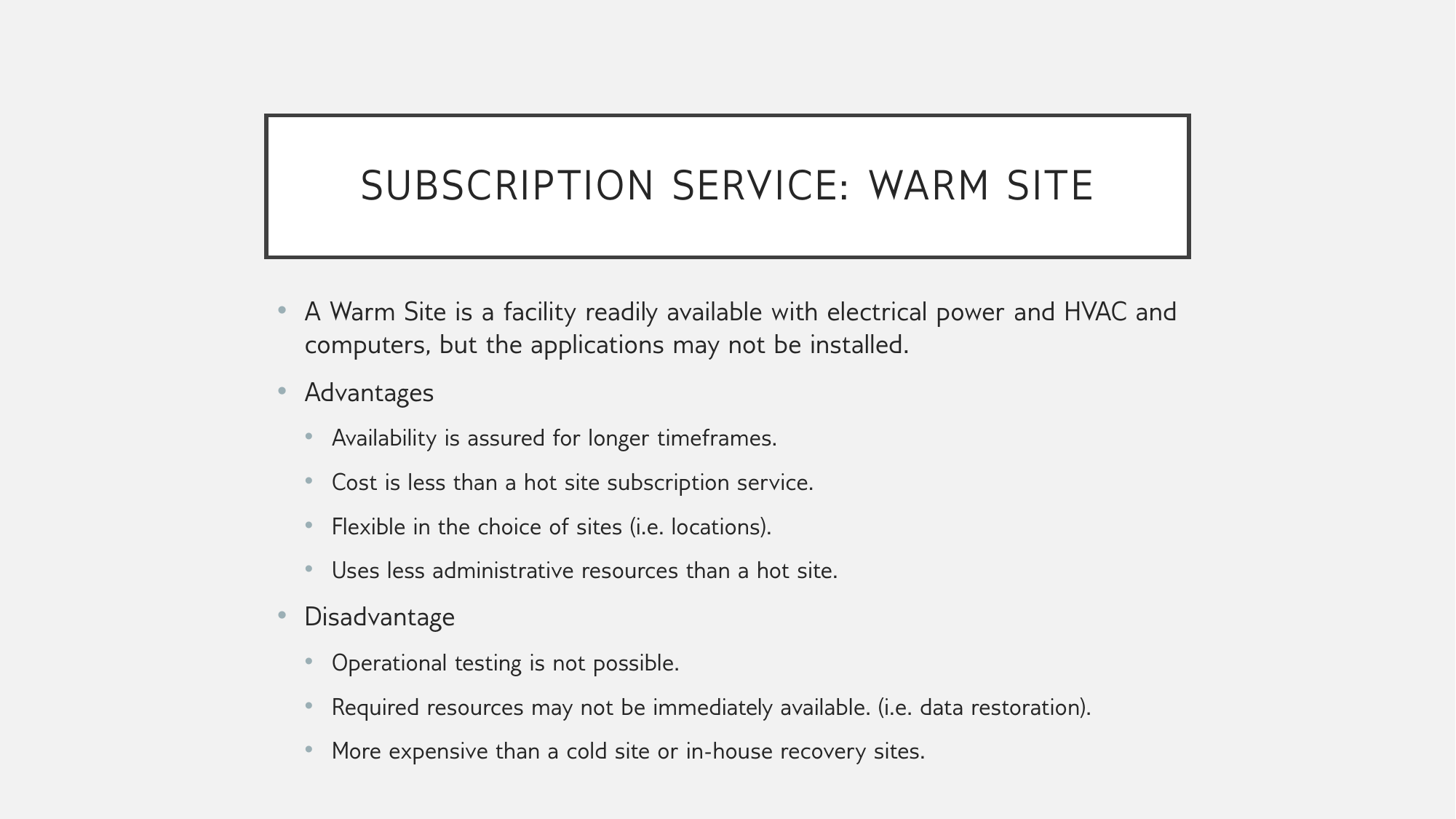

# Subscription Service: Warm Site
A Warm Site is a facility readily available with electrical power and HVAC and computers, but the applications may not be installed.
Advantages
Availability is assured for longer timeframes.
Cost is less than a hot site subscription service.
Flexible in the choice of sites (i.e. locations).
Uses less administrative resources than a hot site.
Disadvantage
Operational testing is not possible.
Required resources may not be immediately available. (i.e. data restoration).
More expensive than a cold site or in-house recovery sites.